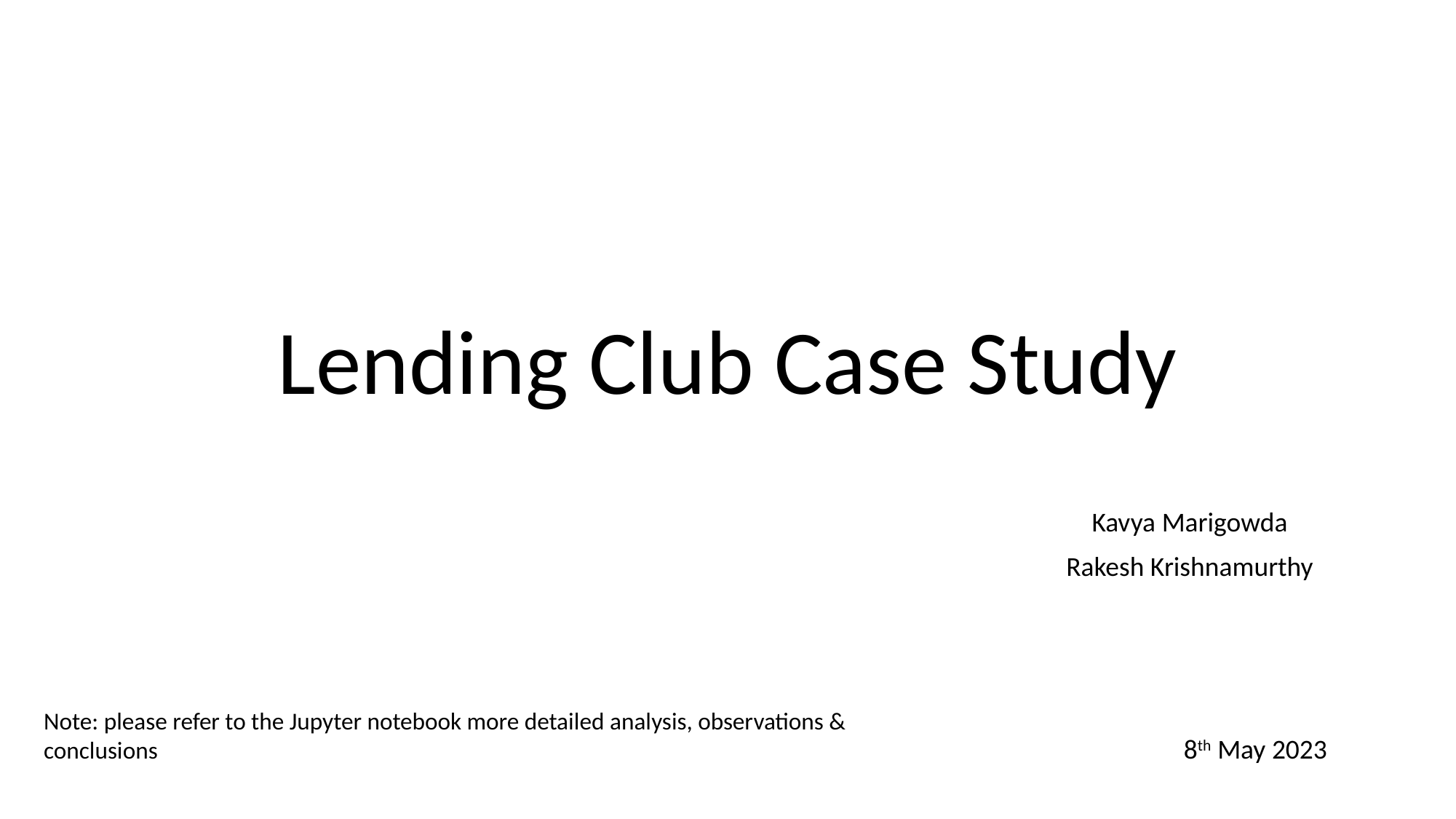

# Lending Club Case Study
Kavya Marigowda
Rakesh Krishnamurthy
Note: please refer to the Jupyter notebook more detailed analysis, observations & conclusions
8th May 2023